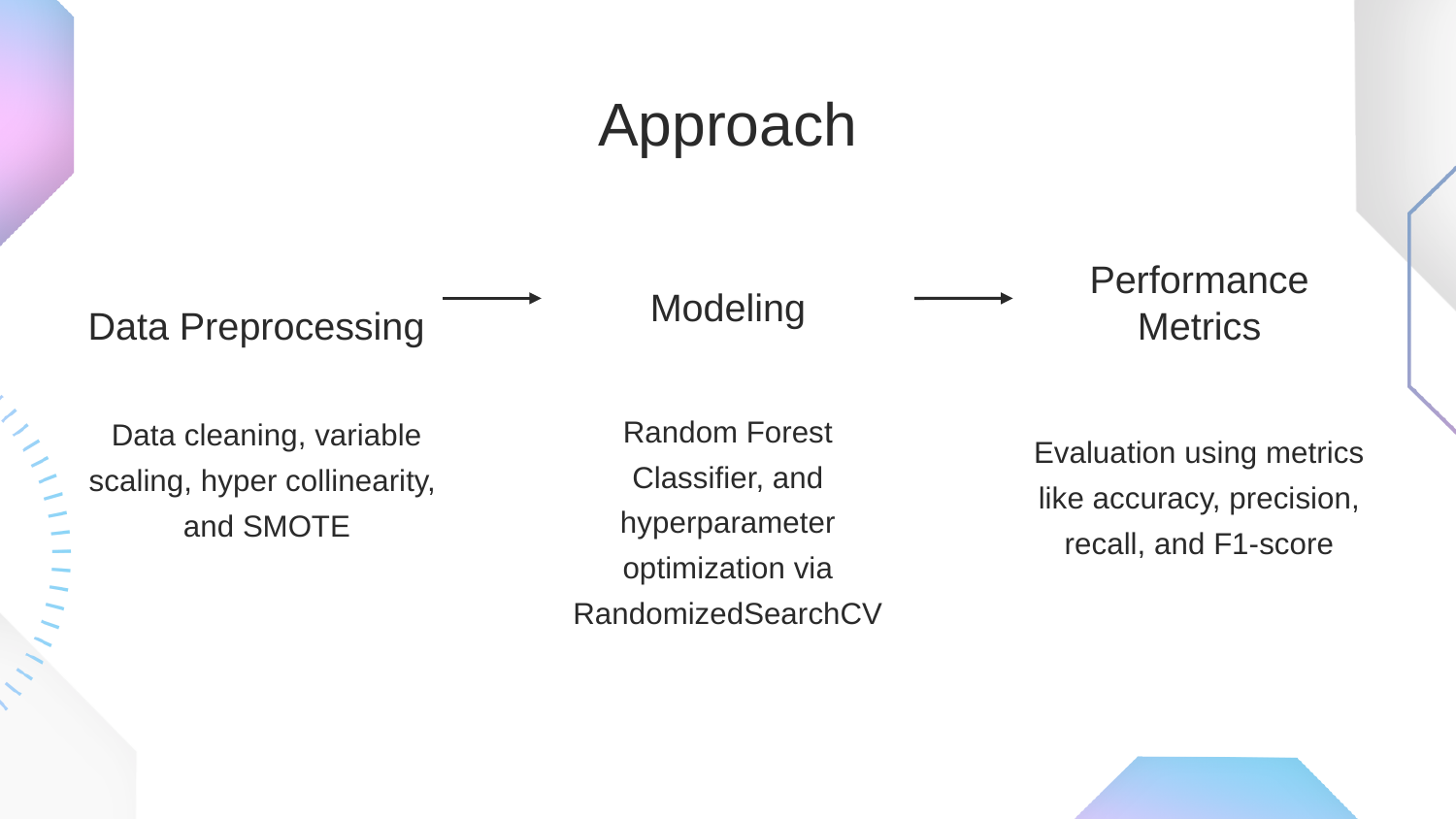

# Approach

Data Preprocessing
Performance Metrics
Modeling
Random Forest Classifier, and hyperparameter optimization via RandomizedSearchCV
Data cleaning, variable scaling, hyper collinearity,  and SMOTE
Evaluation using metrics like accuracy, precision, recall, and F1-score